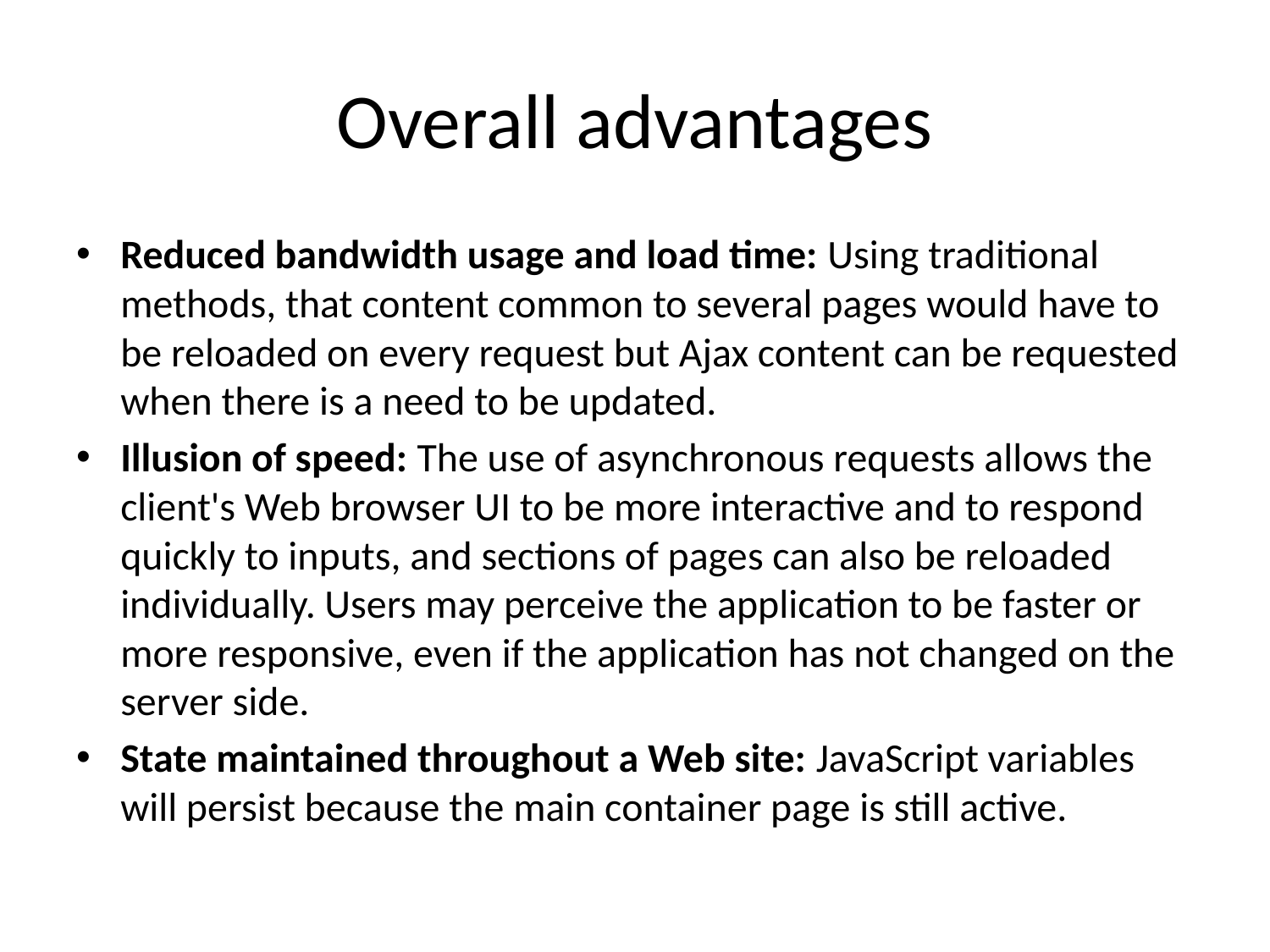

# Overall advantages
Reduced bandwidth usage and load time: Using traditional methods, that content common to several pages would have to be reloaded on every request but Ajax content can be requested when there is a need to be updated.
Illusion of speed: The use of asynchronous requests allows the client's Web browser UI to be more interactive and to respond quickly to inputs, and sections of pages can also be reloaded individually. Users may perceive the application to be faster or more responsive, even if the application has not changed on the server side.
State maintained throughout a Web site: JavaScript variables will persist because the main container page is still active.